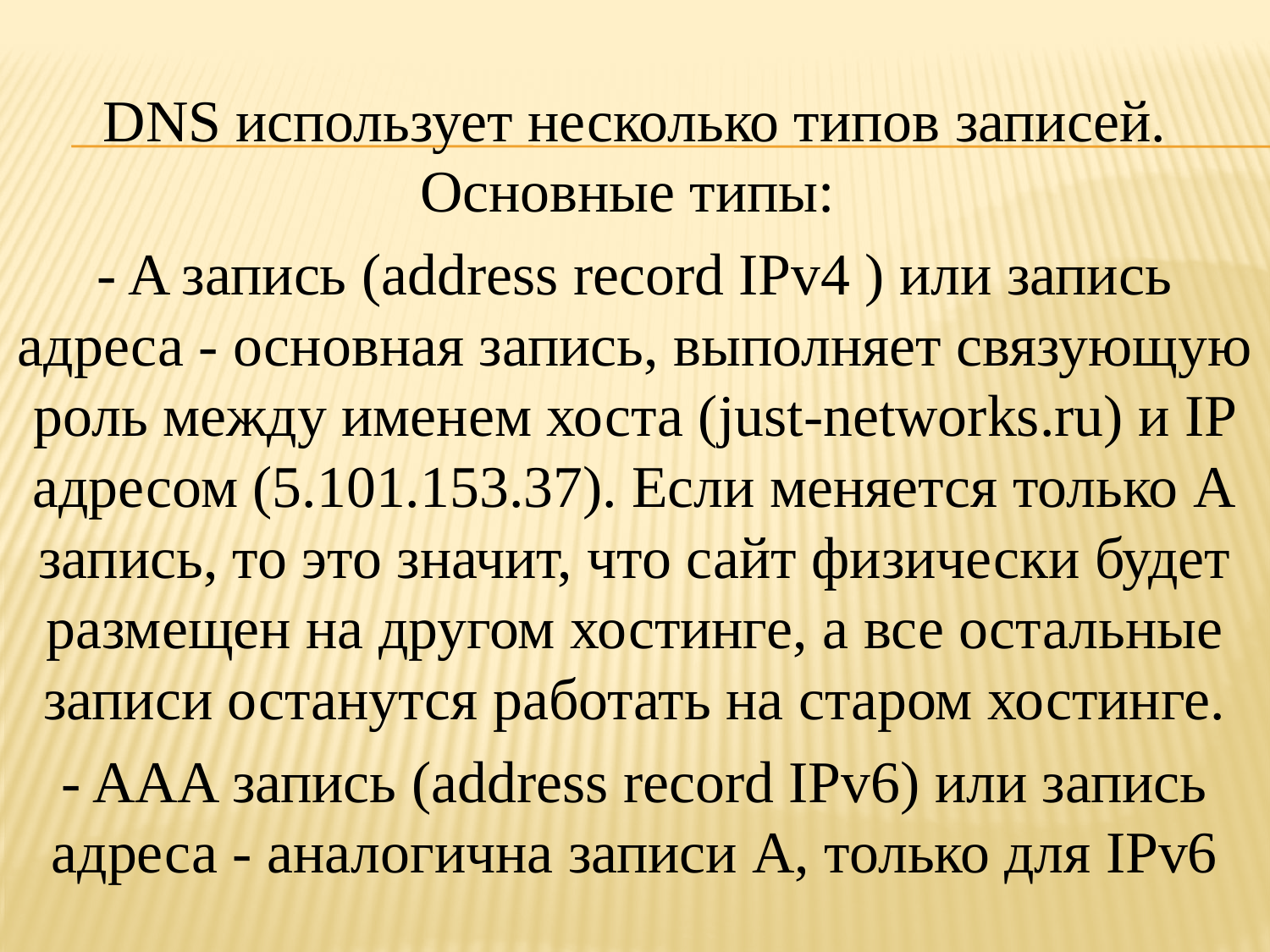

DNS использует несколько типов записей. Основные типы:
- A запись (address record IPv4 ) или запись адреса - основная запись, выполняет связующую роль между именем хоста (just-networks.ru) и IP адресом (5.101.153.37). Если меняется только А запись, то это значит, что сайт физически будет размещен на другом хостинге, а все остальные записи останутся работать на старом хостинге.
- AAA запись (address record IPv6) или запись адреса - аналогична записи A, только для IPv6